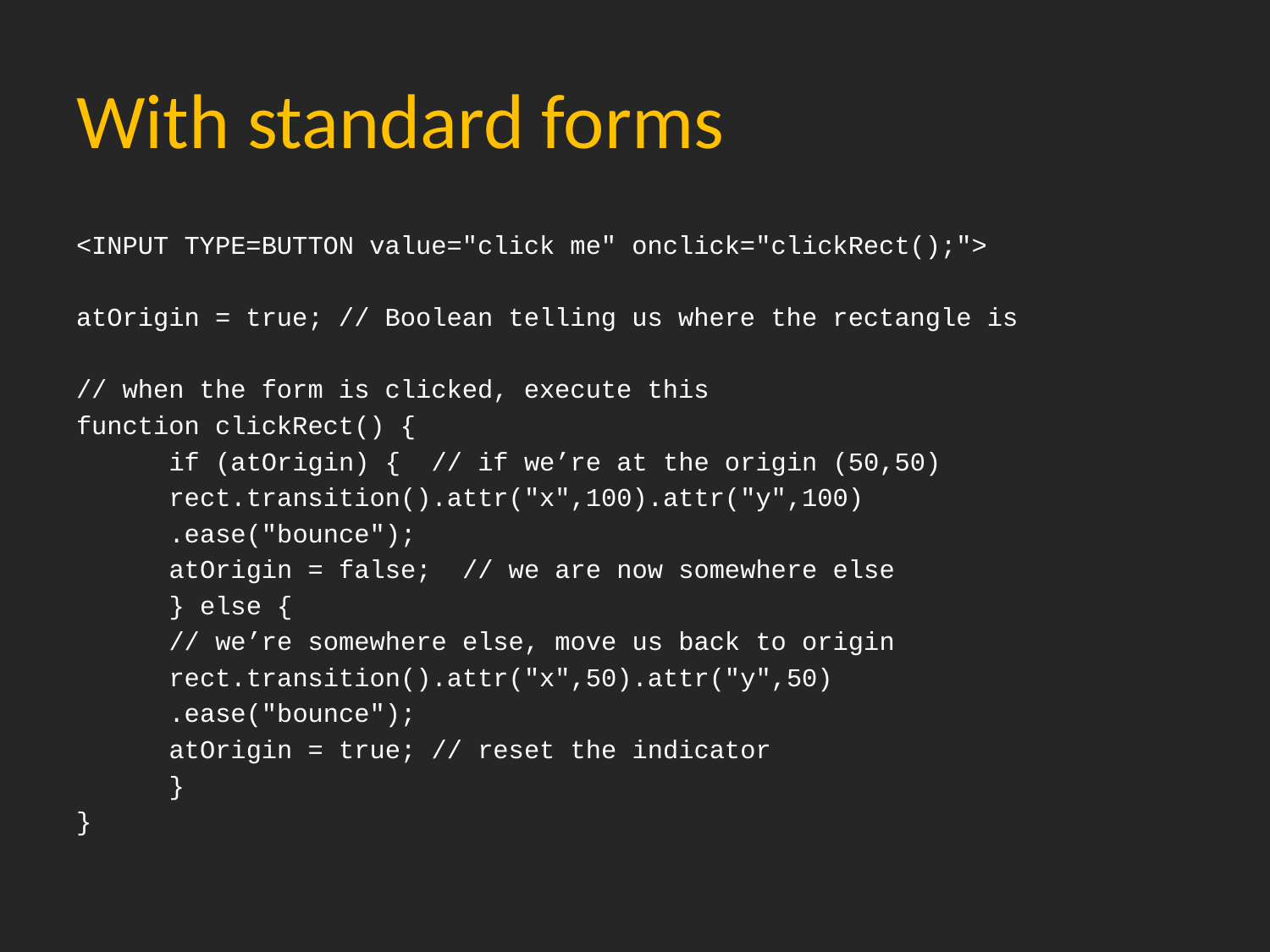

# With standard forms
<INPUT TYPE=BUTTON value="click me" onclick="clickRect();">

atOrigin = true; // Boolean telling us where the rectangle is

// when the form is clicked, execute this
function clickRect() {
	if (atOrigin) {  // if we’re at the origin (50,50)
		rect.transition().attr("x",100).attr("y",100)
			.ease("bounce");
		atOrigin = false;  // we are now somewhere else
	} else {
		// we’re somewhere else, move us back to origin
		rect.transition().attr("x",50).attr("y",50)
			.ease("bounce");
		atOrigin = true; // reset the indicator
	}
}